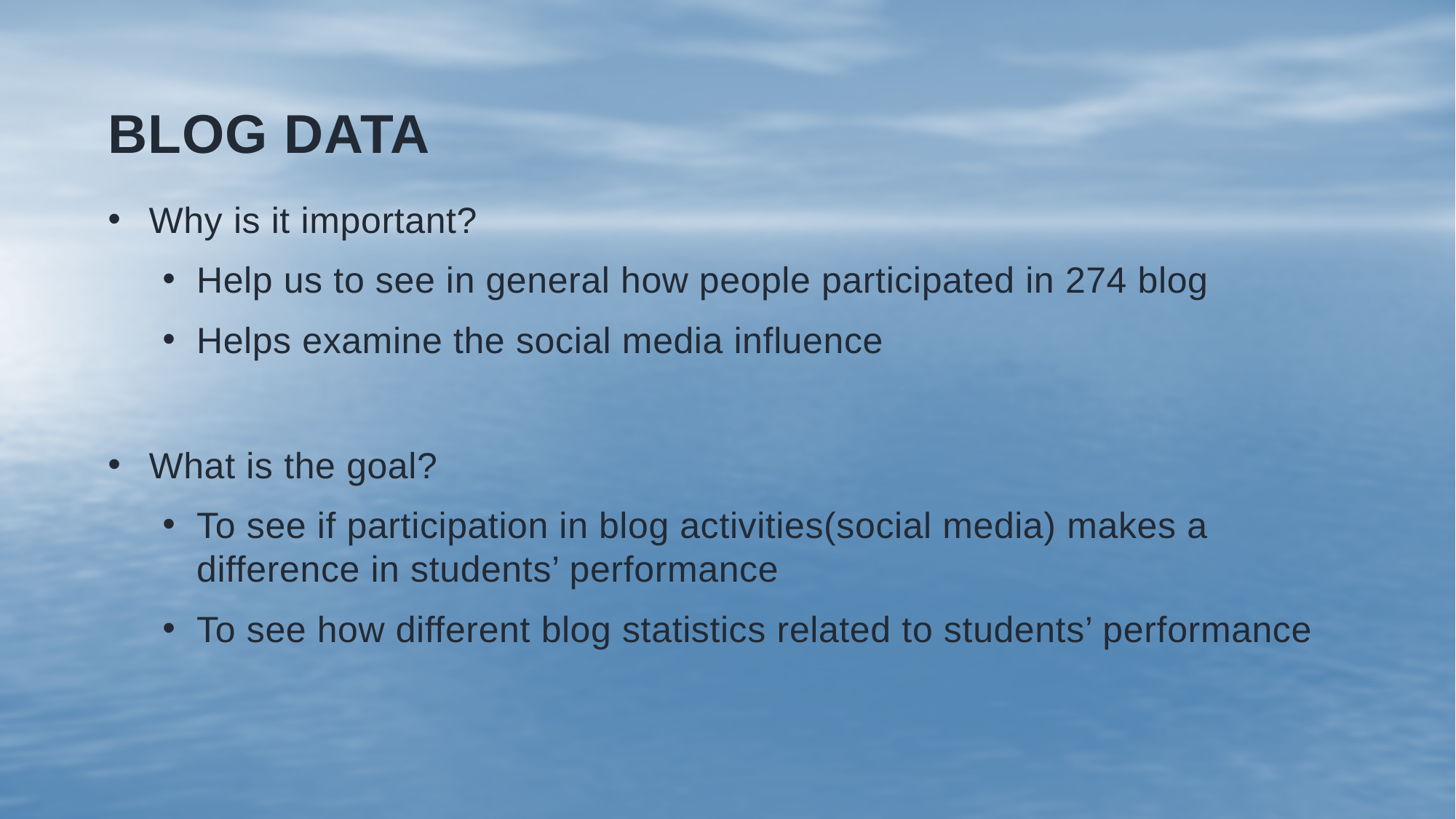

# BLOG DATA
Why is it important?
Help us to see in general how people participated in 274 blog
Helps examine the social media influence

What is the goal?
To see if participation in blog activities(social media) makes a difference in students’ performance
To see how different blog statistics related to students’ performance